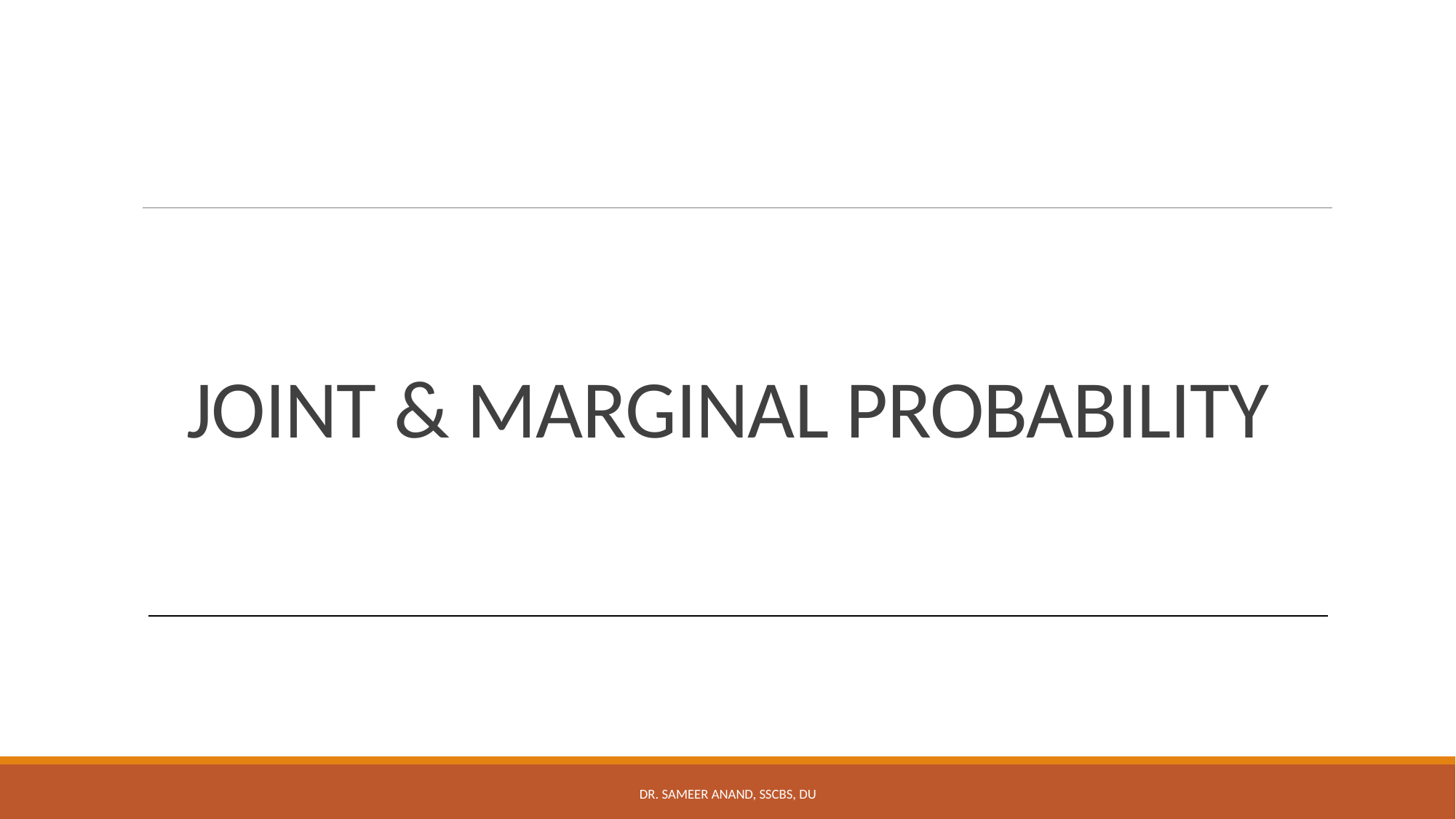

# JOINT & MARGINAL PROBABILITY
Dr. Sameer Anand, SSCBS, DU